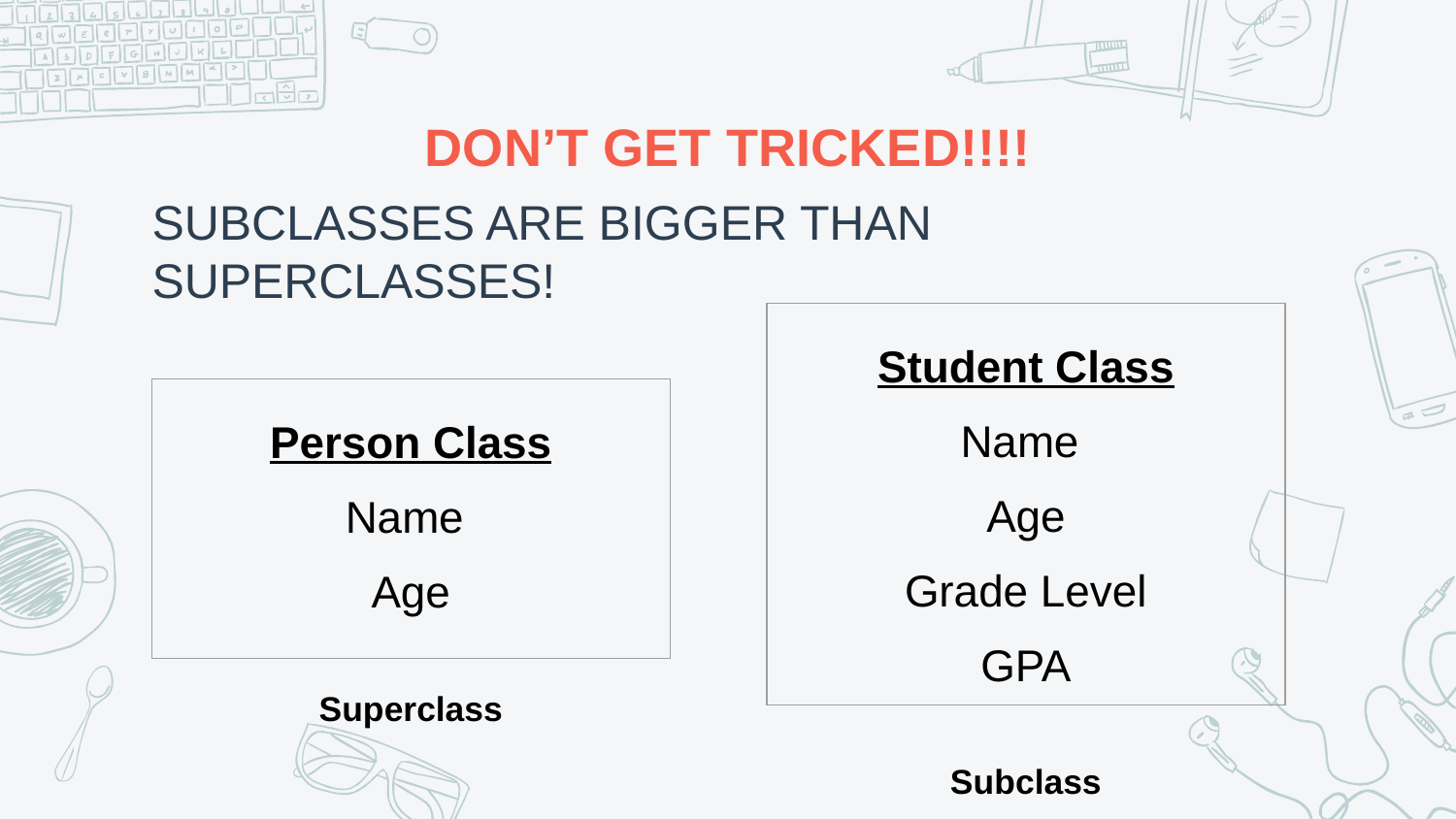

# DON’T GET TRICKED!!!!
SUBCLASSES ARE BIGGER THAN SUPERCLASSES!
| Student Class Name Age Grade Level GPA |
| --- |
| Person Class Name Age |
| --- |
Superclass
Subclass